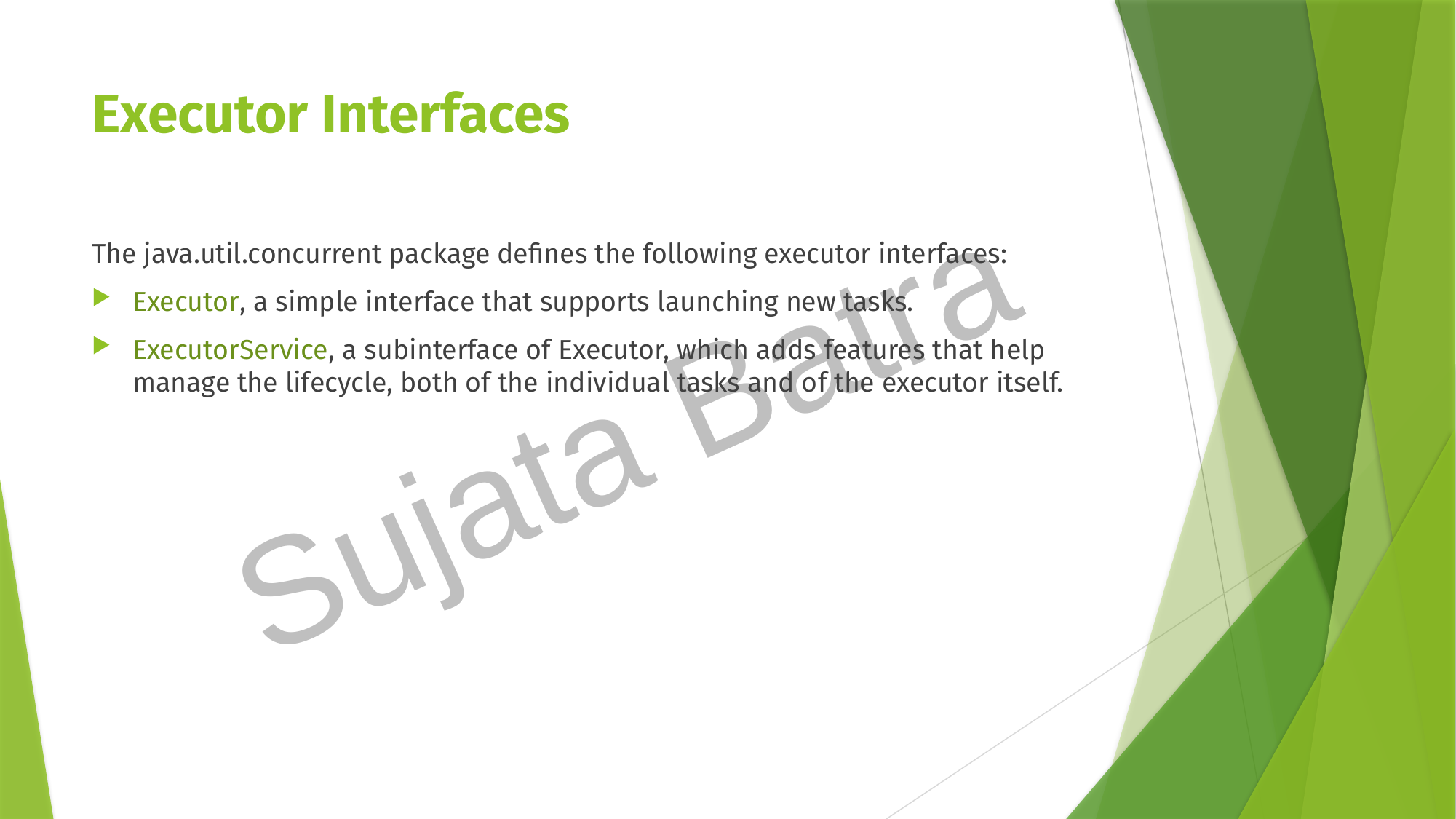

# Executor Interfaces
The java.util.concurrent package defines the following executor interfaces:
Executor, a simple interface that supports launching new tasks.
ExecutorService, a subinterface of Executor, which adds features that help manage the lifecycle, both of the individual tasks and of the executor itself.
Sujata Batra